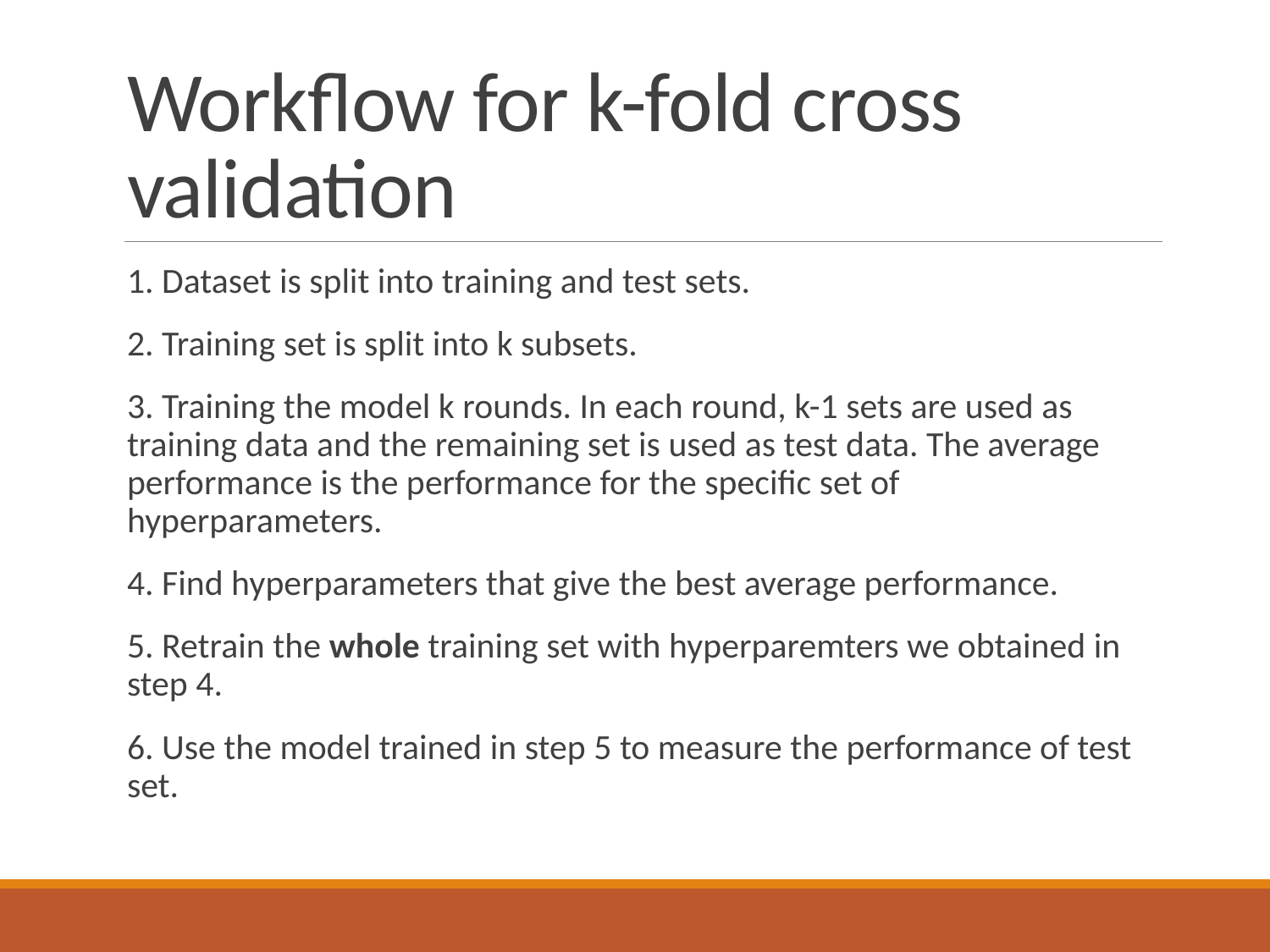

# Workflow for k-fold cross validation
1. Dataset is split into training and test sets.
2. Training set is split into k subsets.
3. Training the model k rounds. In each round, k-1 sets are used as training data and the remaining set is used as test data. The average performance is the performance for the specific set of hyperparameters.
4. Find hyperparameters that give the best average performance.
5. Retrain the whole training set with hyperparemters we obtained in step 4.
6. Use the model trained in step 5 to measure the performance of test set.